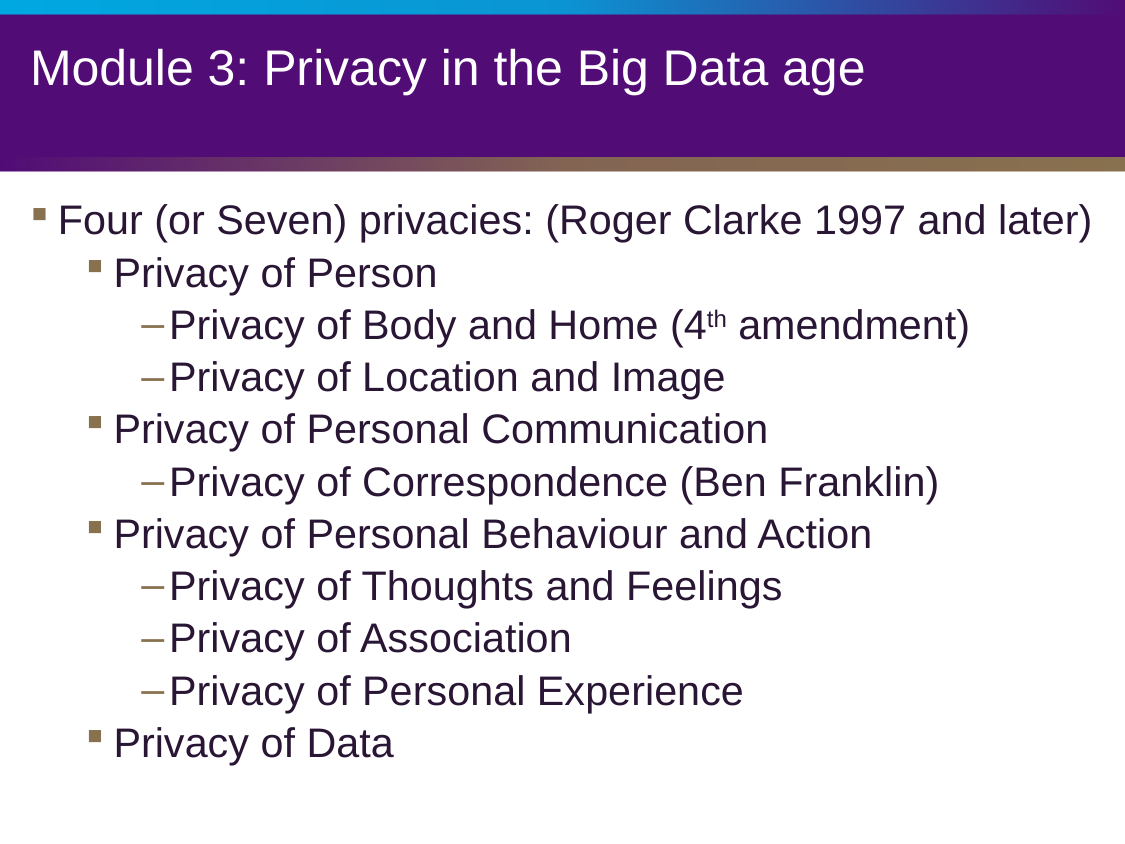

# Module 3: Privacy in the Big Data age
Four (or Seven) privacies: (Roger Clarke 1997 and later)
Privacy of Person
Privacy of Body and Home (4th amendment)
Privacy of Location and Image
Privacy of Personal Communication
Privacy of Correspondence (Ben Franklin)
Privacy of Personal Behaviour and Action
Privacy of Thoughts and Feelings
Privacy of Association
Privacy of Personal Experience
Privacy of Data